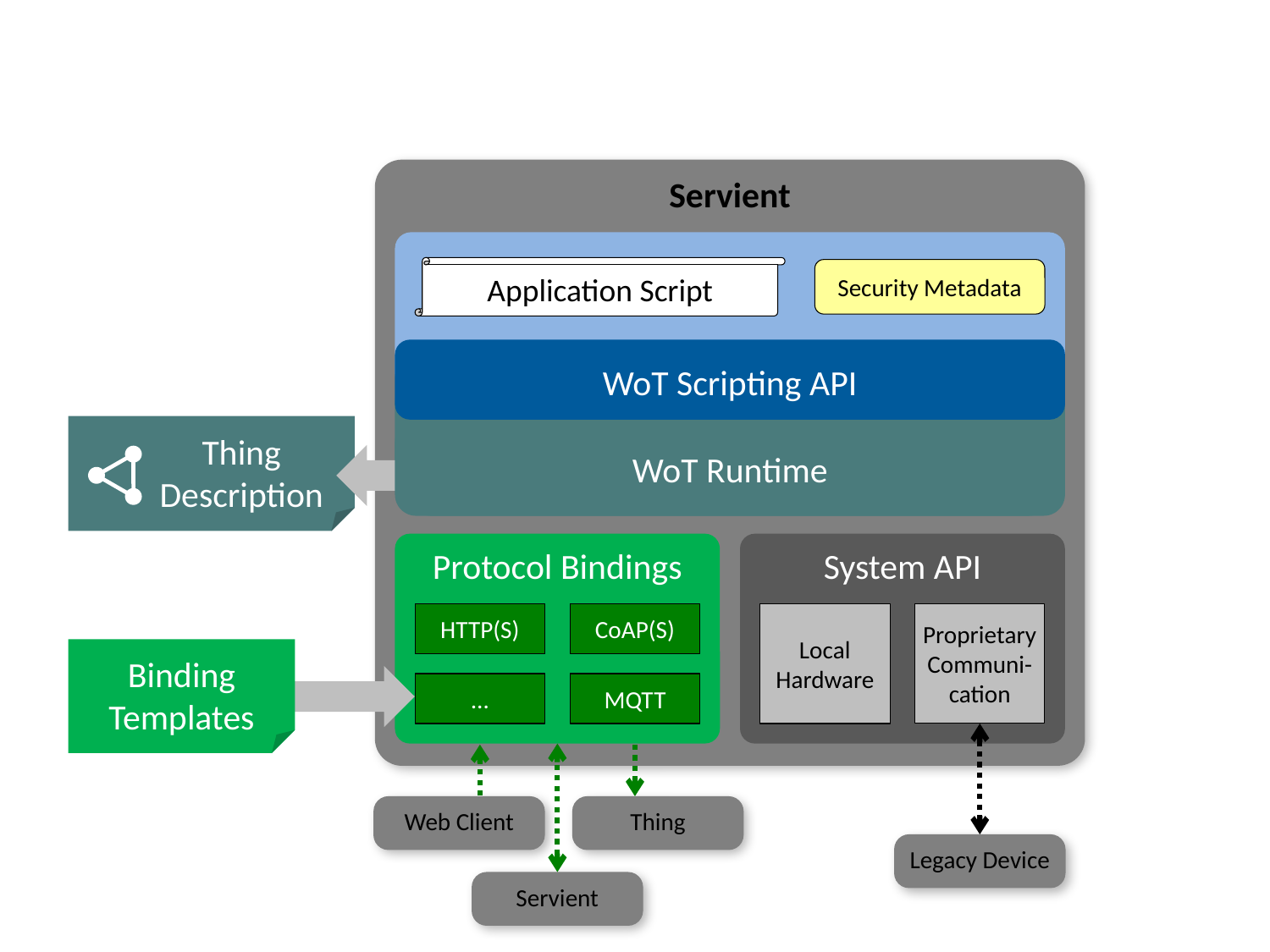

Servient

Application Script
Security Metadata
WoT Scripting API

Thing
Description

WoT Runtime

System API
Protocol Bindings
Proprietary
Communi-
cation
HTTP(S)
CoAP(S)
Local
Hardware

Binding
Templates
…
MQTT
Web Client
Thing
Legacy Device
Servient